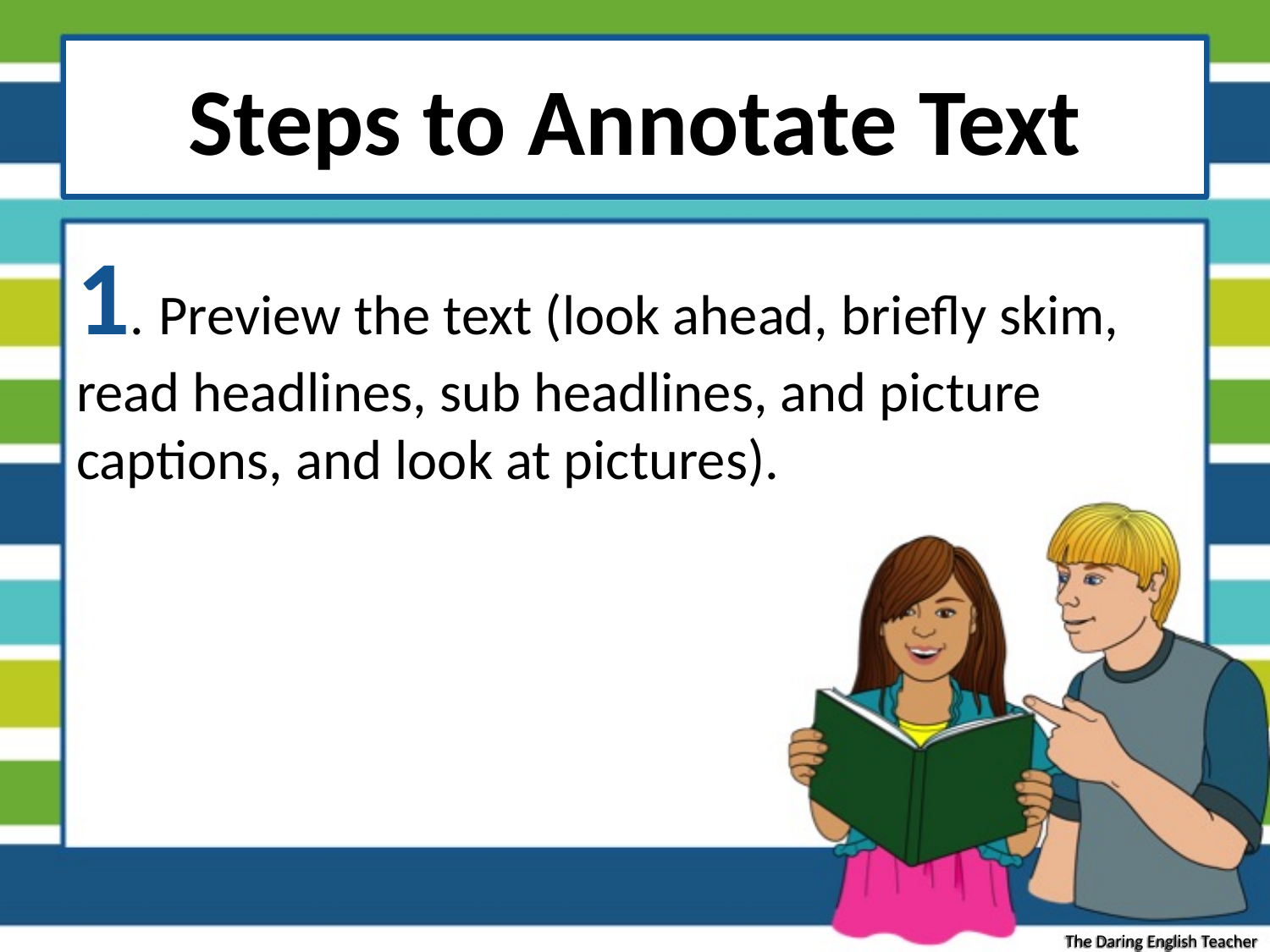

# Steps to Annotate Text
1. Preview the text (look ahead, briefly skim, read headlines, sub headlines, and picture captions, and look at pictures).